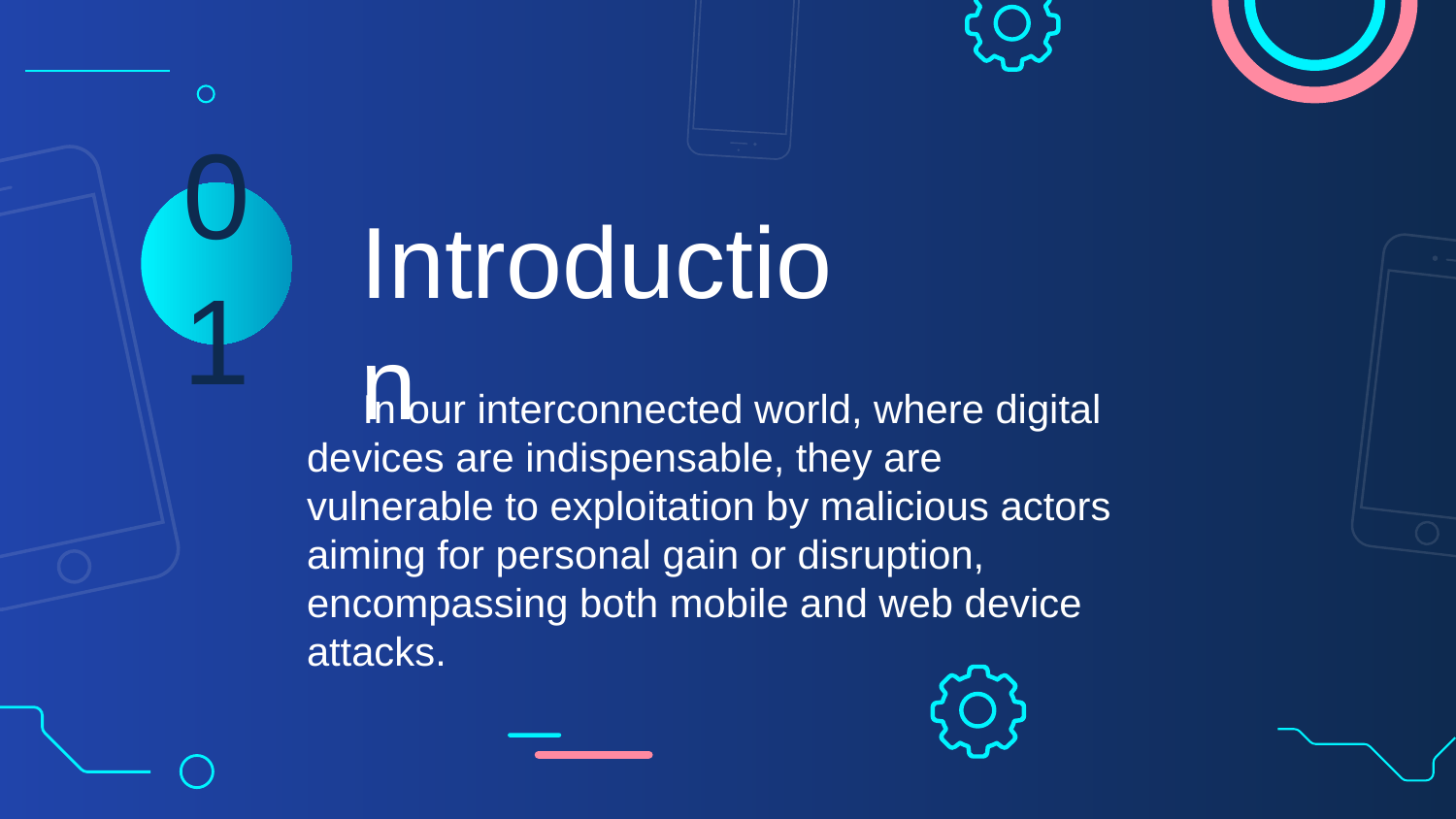

# Introduction
01
     In our interconnected world, where digital devices are indispensable, they are vulnerable to exploitation by malicious actors aiming for personal gain or disruption, encompassing both mobile and web device attacks.